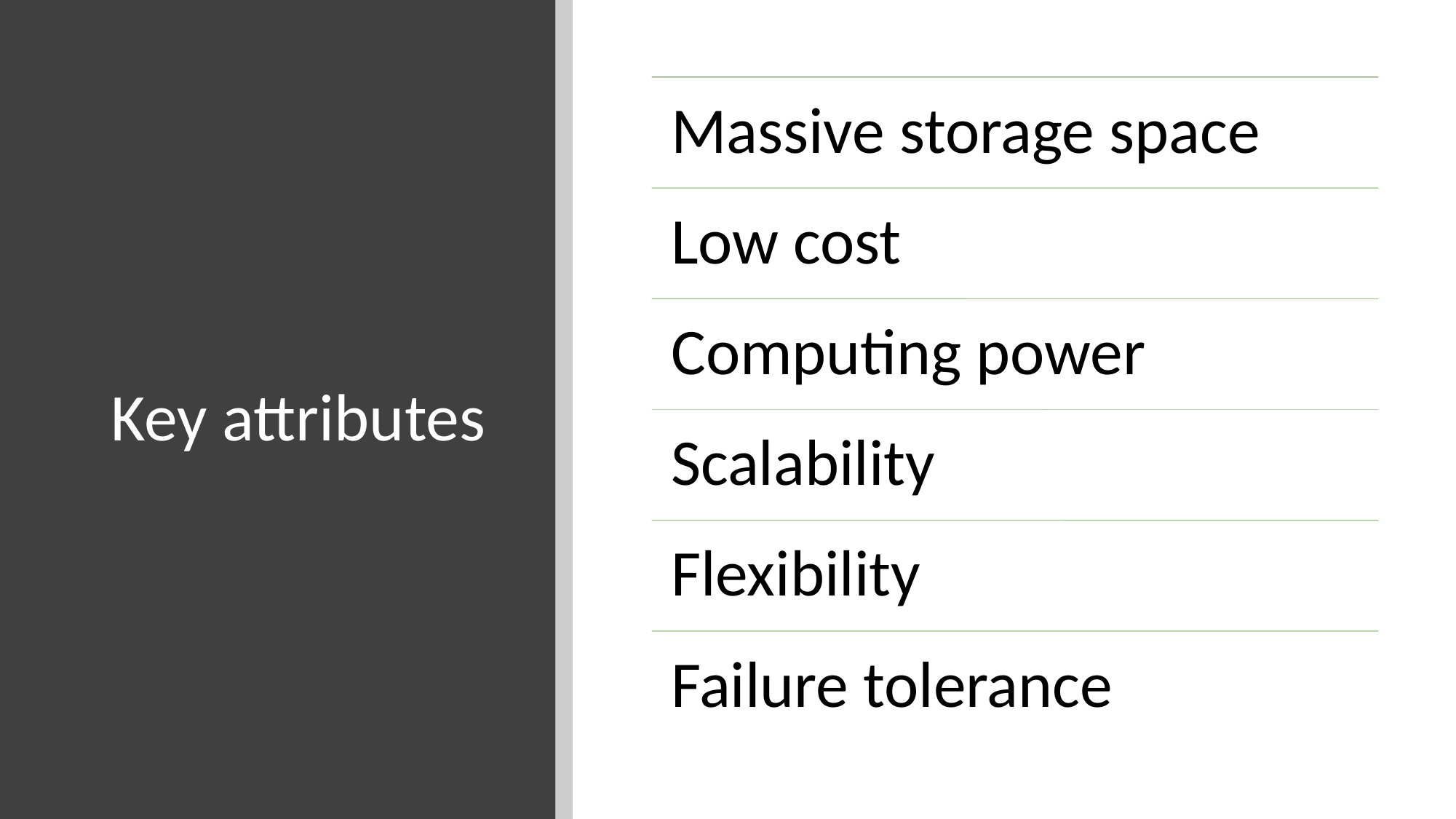

Massive storage space
Low cost
Computing power
Scalability
Flexibility
Failure tolerance
# Key attributes